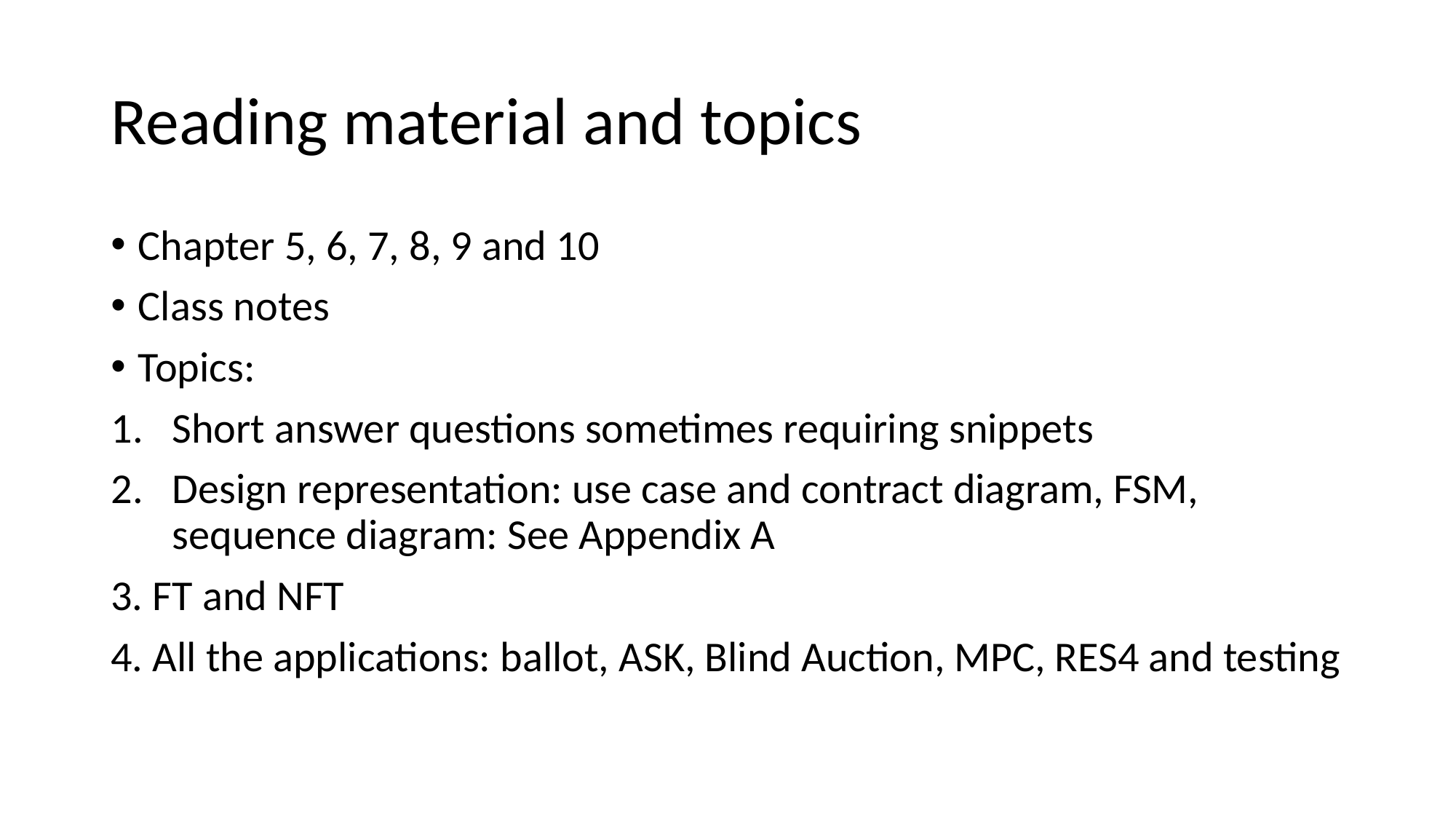

# Reading material and topics
Chapter 5, 6, 7, 8, 9 and 10
Class notes
Topics:
Short answer questions sometimes requiring snippets
Design representation: use case and contract diagram, FSM, sequence diagram: See Appendix A
3. FT and NFT
4. All the applications: ballot, ASK, Blind Auction, MPC, RES4 and testing